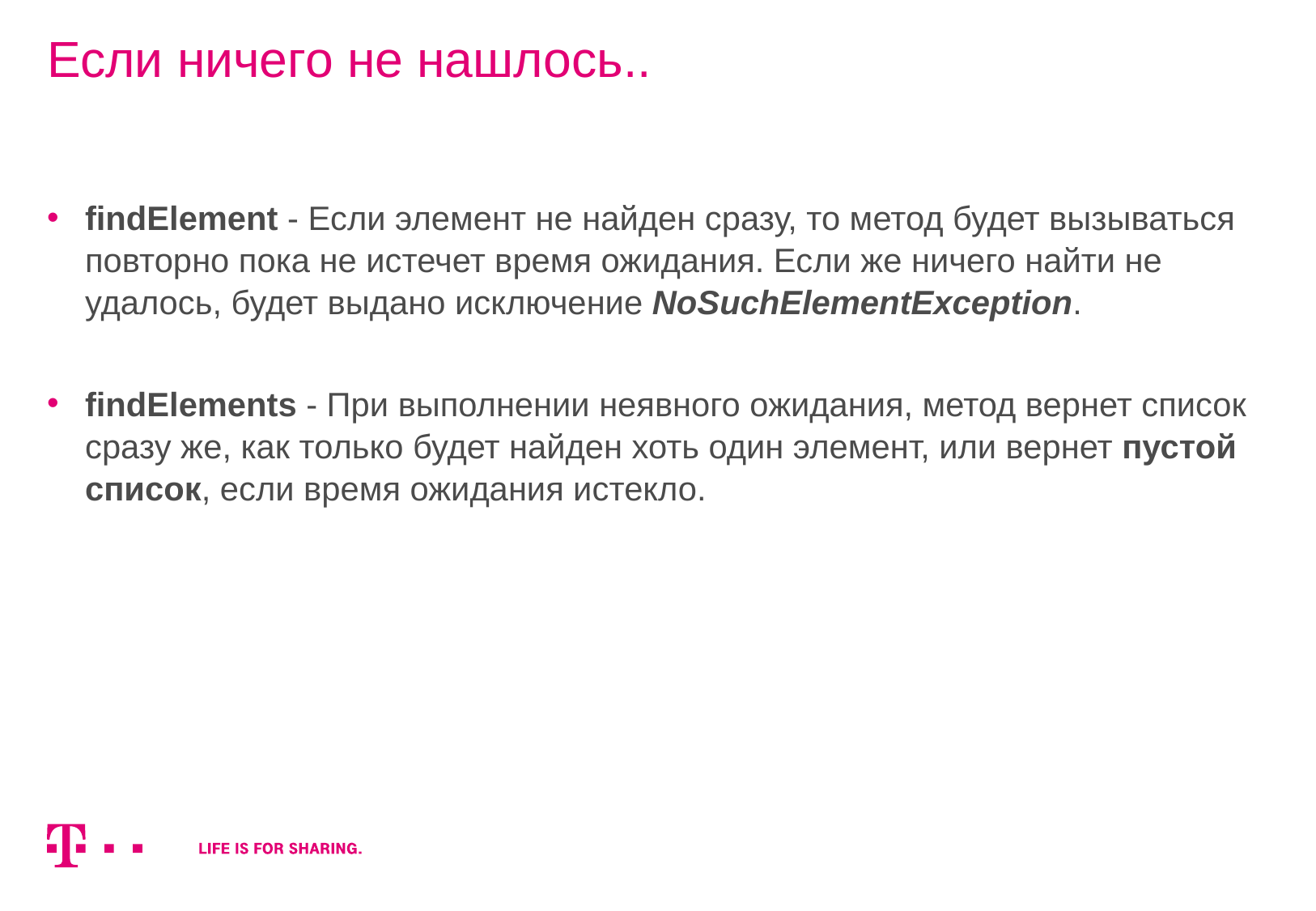

# Если ничего не нашлось..
findElement - Если элемент не найден сразу, то метод будет вызываться повторно пока не истечет время ожидания. Если же ничего найти не удалось, будет выдано исключение NoSuchElementException.
findElements - При выполнении неявного ожидания, метод вернет список сразу же, как только будет найден хоть один элемент, или вернет пустой список, если время ожидания истекло.